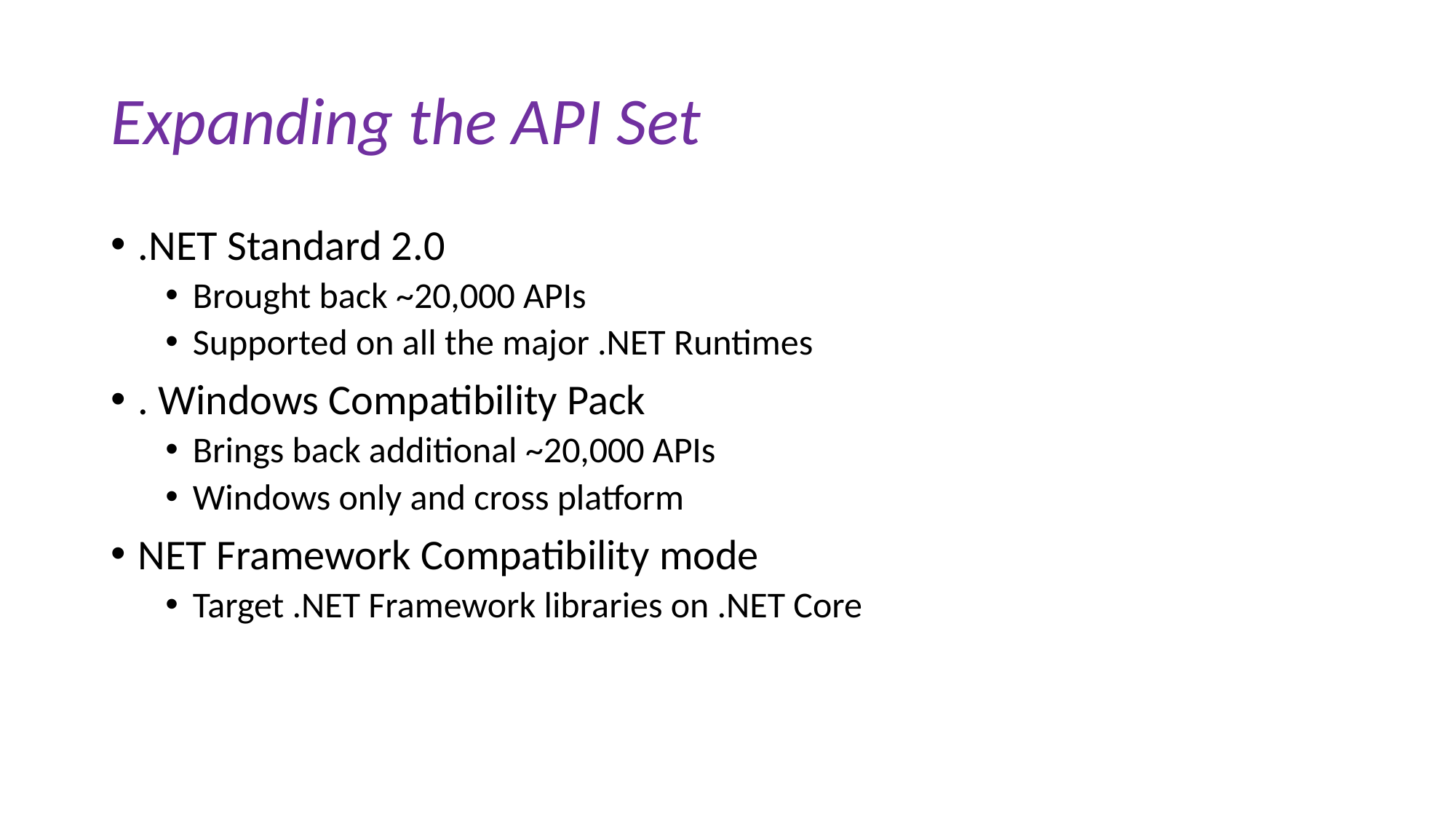

# Expanding the API Set
.NET Standard 2.0
Brought back ~20,000 APIs
Supported on all the major .NET Runtimes
. Windows Compatibility Pack
Brings back additional ~20,000 APIs
Windows only and cross platform
NET Framework Compatibility mode
Target .NET Framework libraries on .NET Core